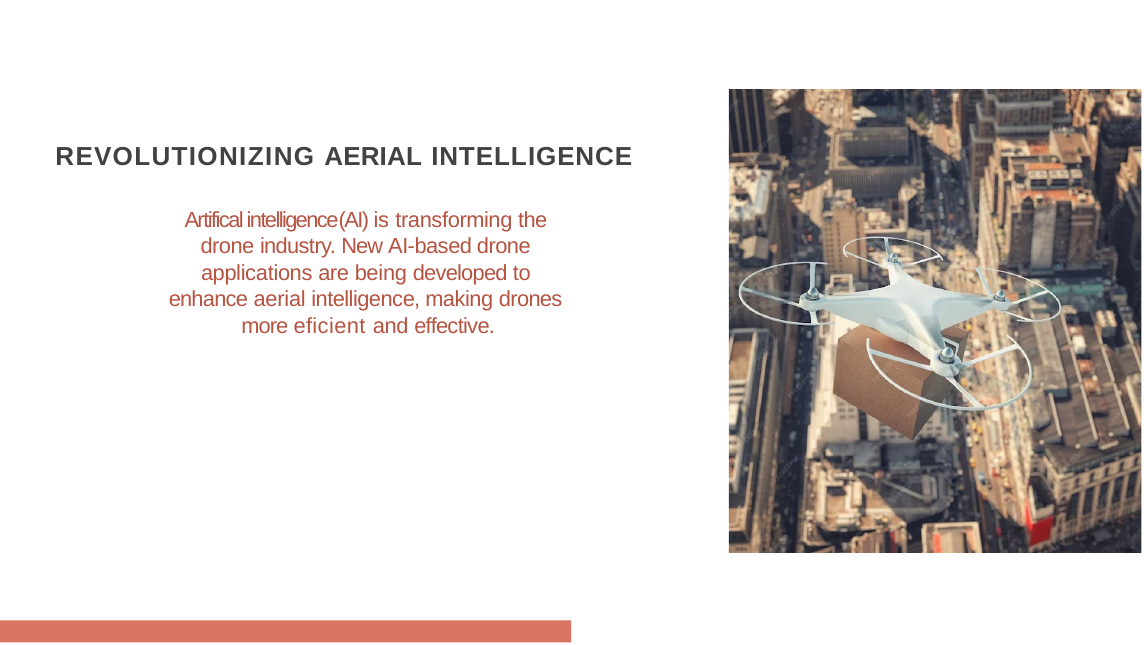

# REVOLUTIONIZING AERIAL INTELLIGENCE
Artifical intelligence(AI) is transforming the  drone industry. New AI-based drone  applications are being developed to  enhance aerial intelligence, making drones  more eficient and effective.